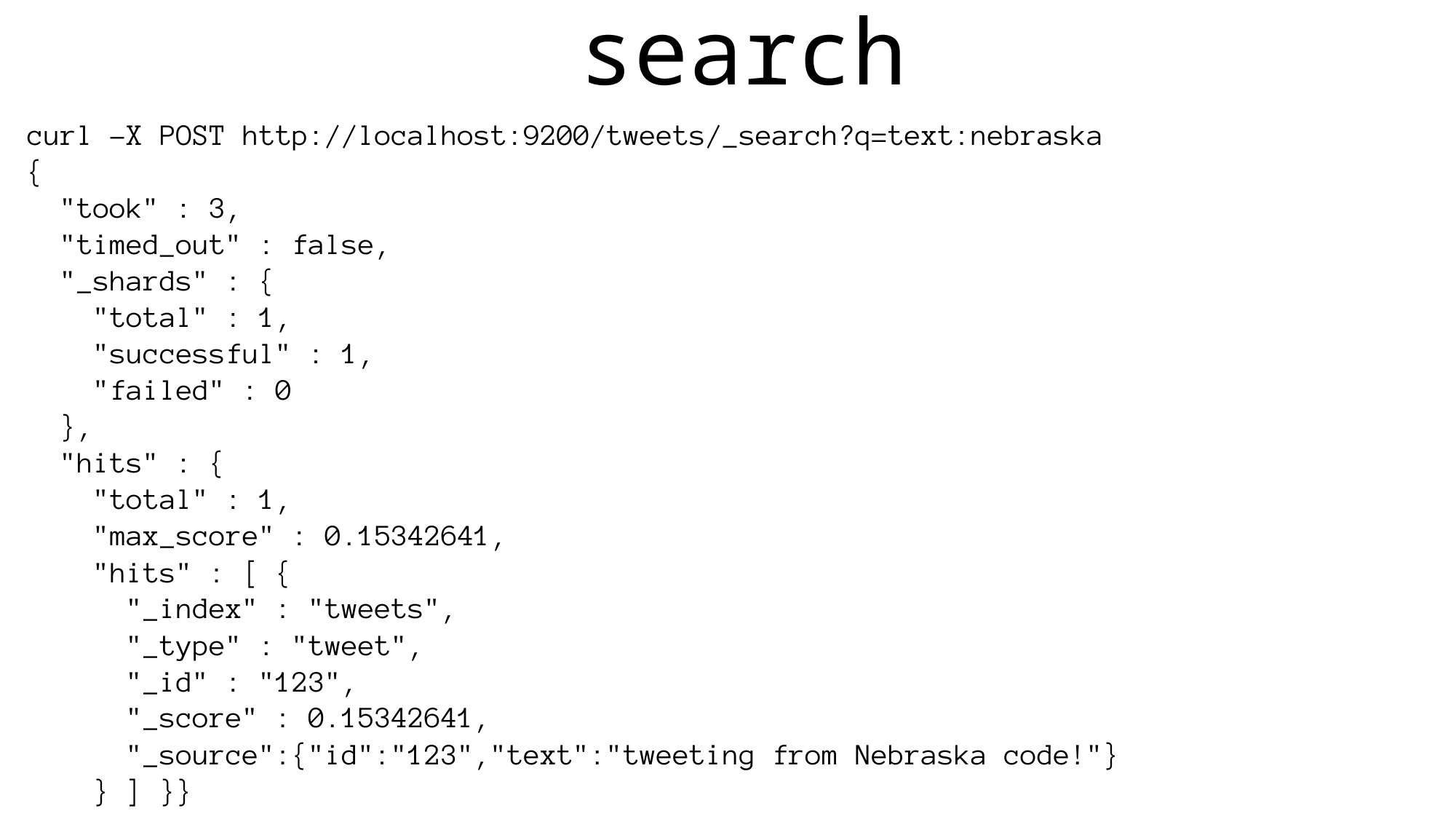

search
|  |
| --- |
curl -X POST http://localhost:9200/tweets/_search?q=text:nebraska
{
  "took" : 3,
  "timed_out" : false,
  "_shards" : {
    "total" : 1,
    "successful" : 1,
    "failed" : 0
  },
  "hits" : {
    "total" : 1,
    "max_score" : 0.15342641,
    "hits" : [ {
      "_index" : "tweets",
      "_type" : "tweet",
      "_id" : "123",
      "_score" : 0.15342641,
      "_source":{"id":"123","text":"tweeting from Nebraska code!"}
    } ] }}